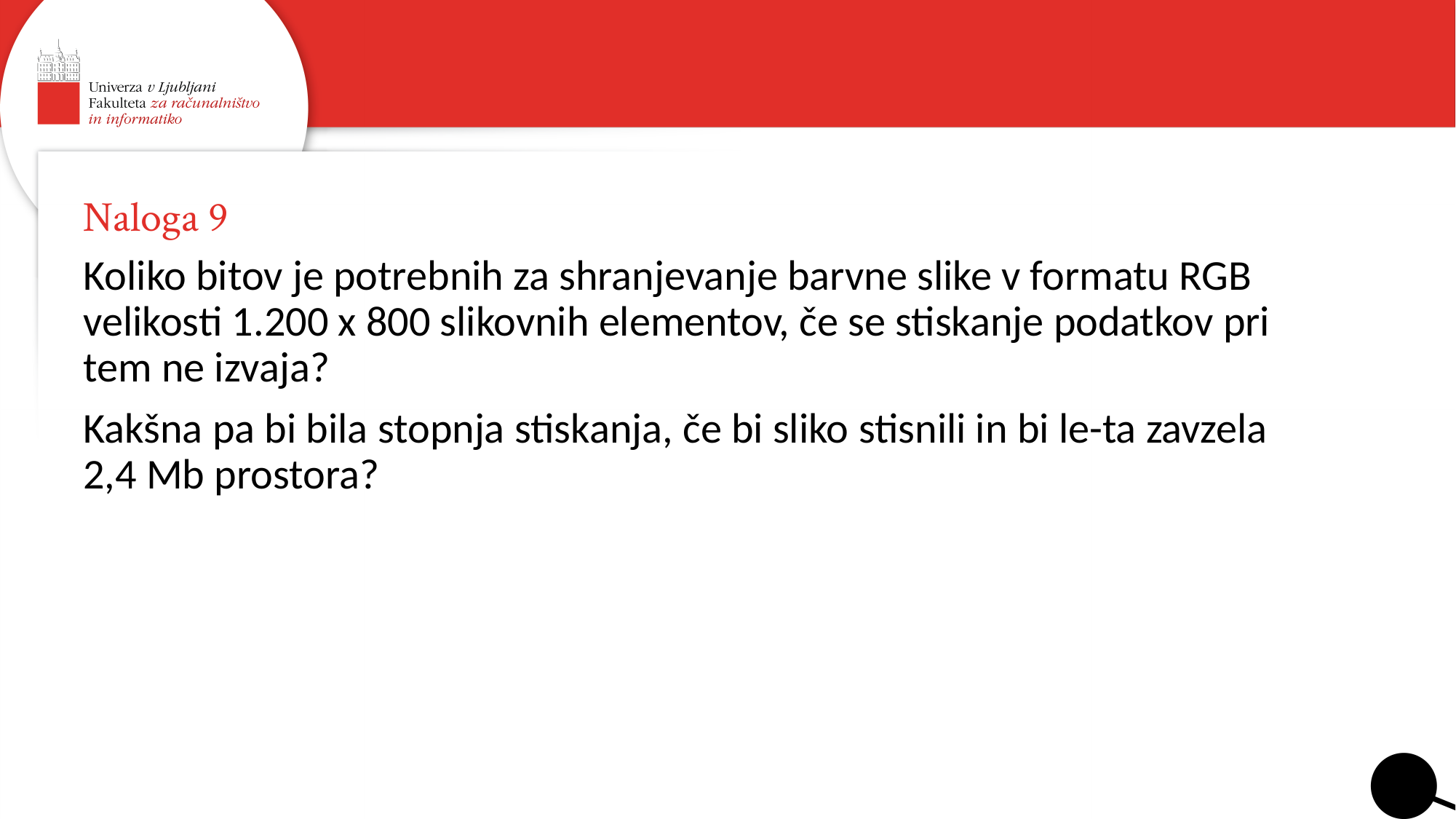

# Naloga 9
Koliko bitov je potrebnih za shranjevanje barvne slike v formatu RGB velikosti 1.200 x 800 slikovnih elementov, če se stiskanje podatkov pri tem ne izvaja?
Kakšna pa bi bila stopnja stiskanja, če bi sliko stisnili in bi le-ta zavzela 2,4 Mb prostora?